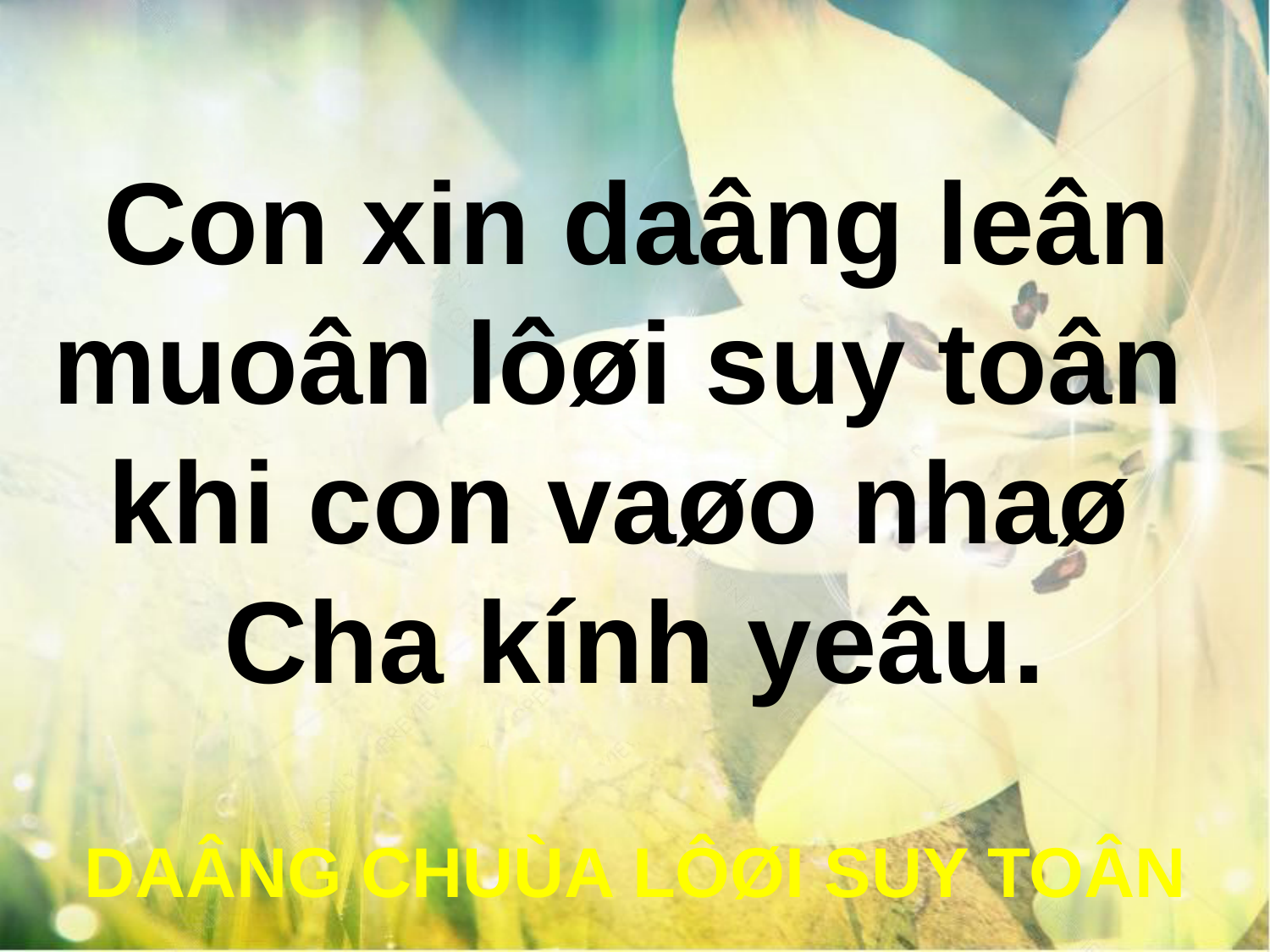

Con xin daâng leân
muoân lôøi suy toân
khi con vaøo nhaø
Cha kính yeâu.
DAÂNG CHUÙA LÔØI SUY TOÂN